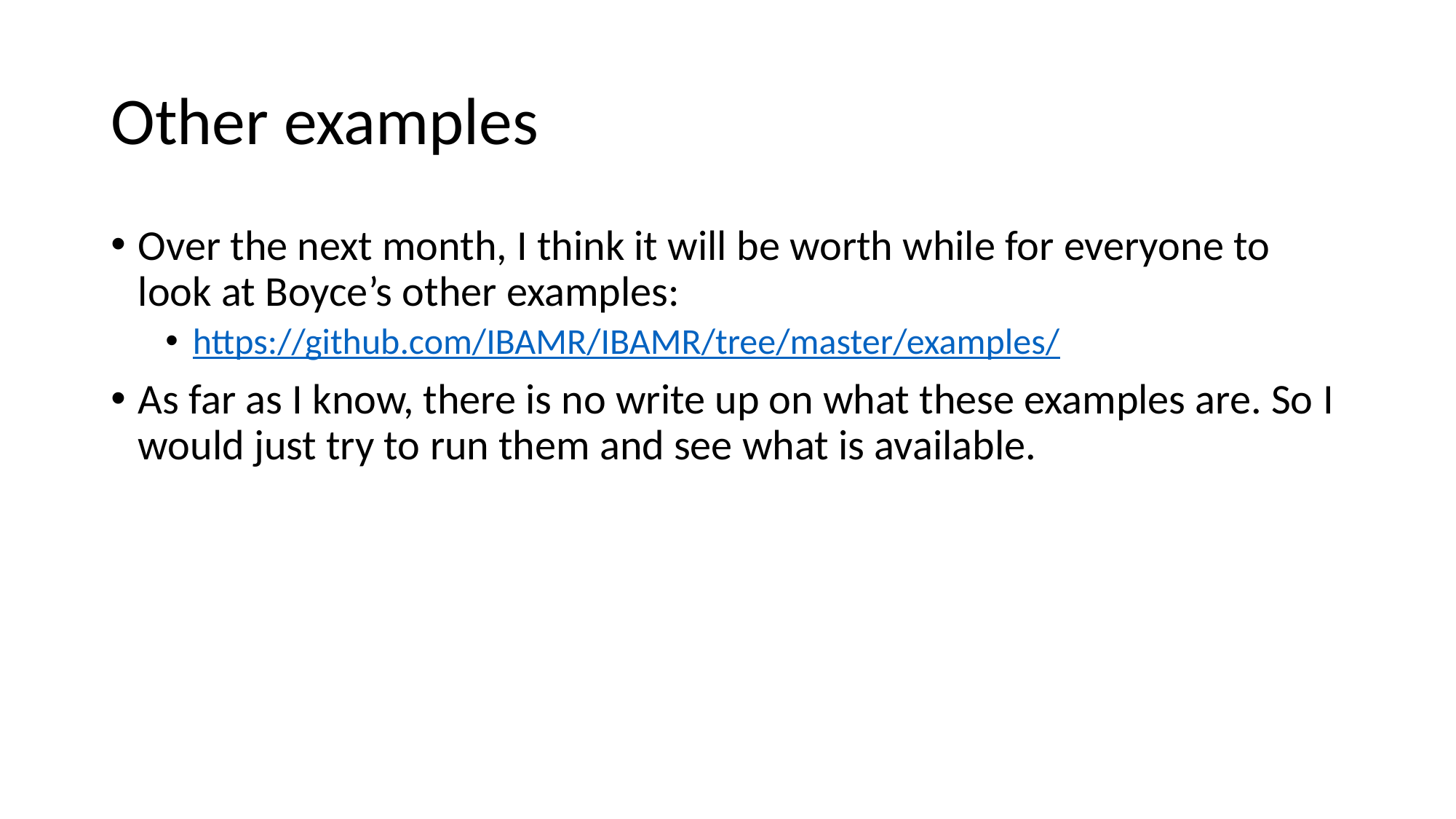

# Other examples
Over the next month, I think it will be worth while for everyone to look at Boyce’s other examples:
https://github.com/IBAMR/IBAMR/tree/master/examples/
As far as I know, there is no write up on what these examples are. So I would just try to run them and see what is available.